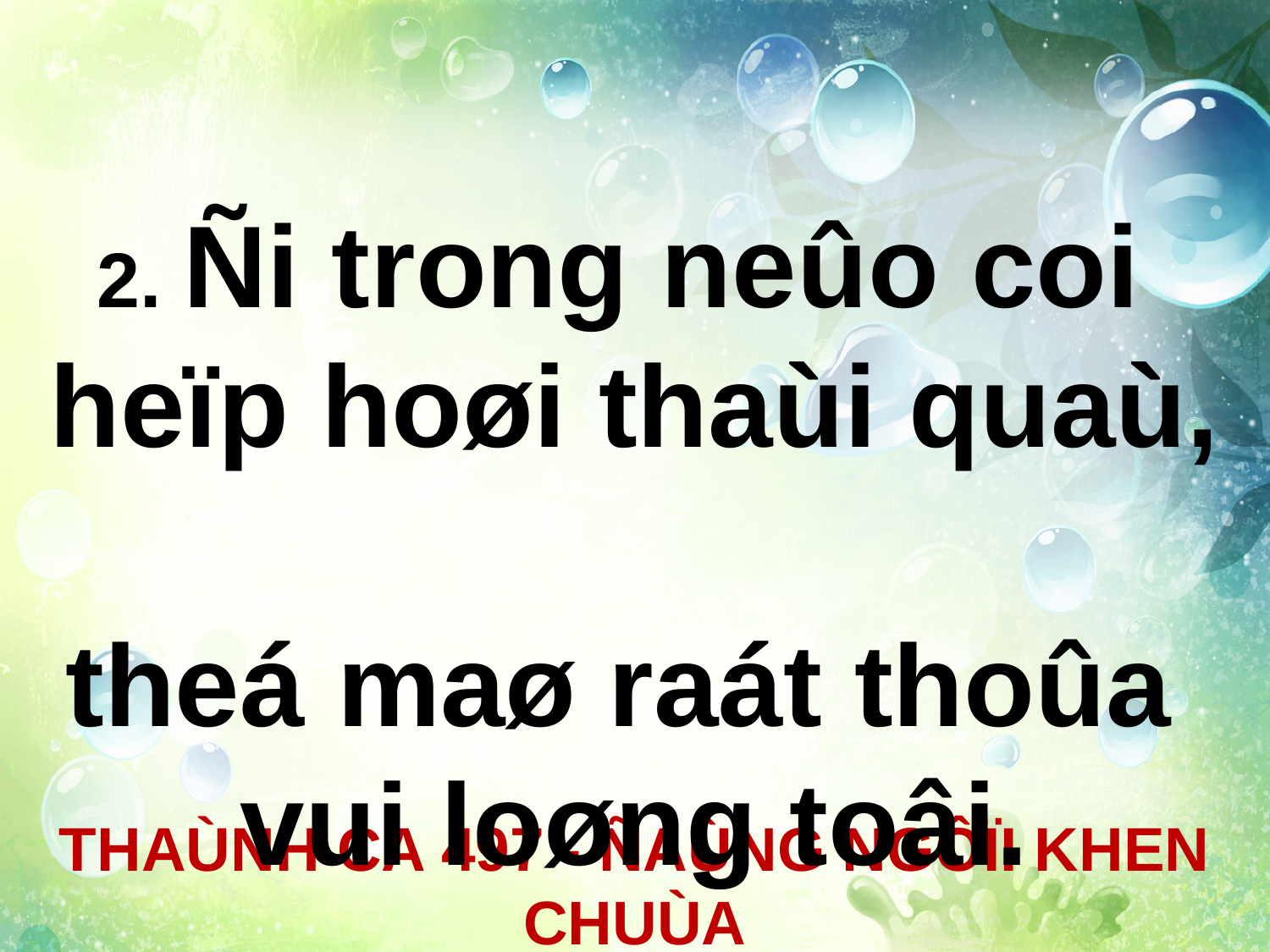

2. Ñi trong neûo coi
heïp hoøi thaùi quaù,
theá maø raát thoûa
vui loøng toâi.
THAÙNH CA 497 - ÑAÙNG NGÔÏI KHEN CHUÙA